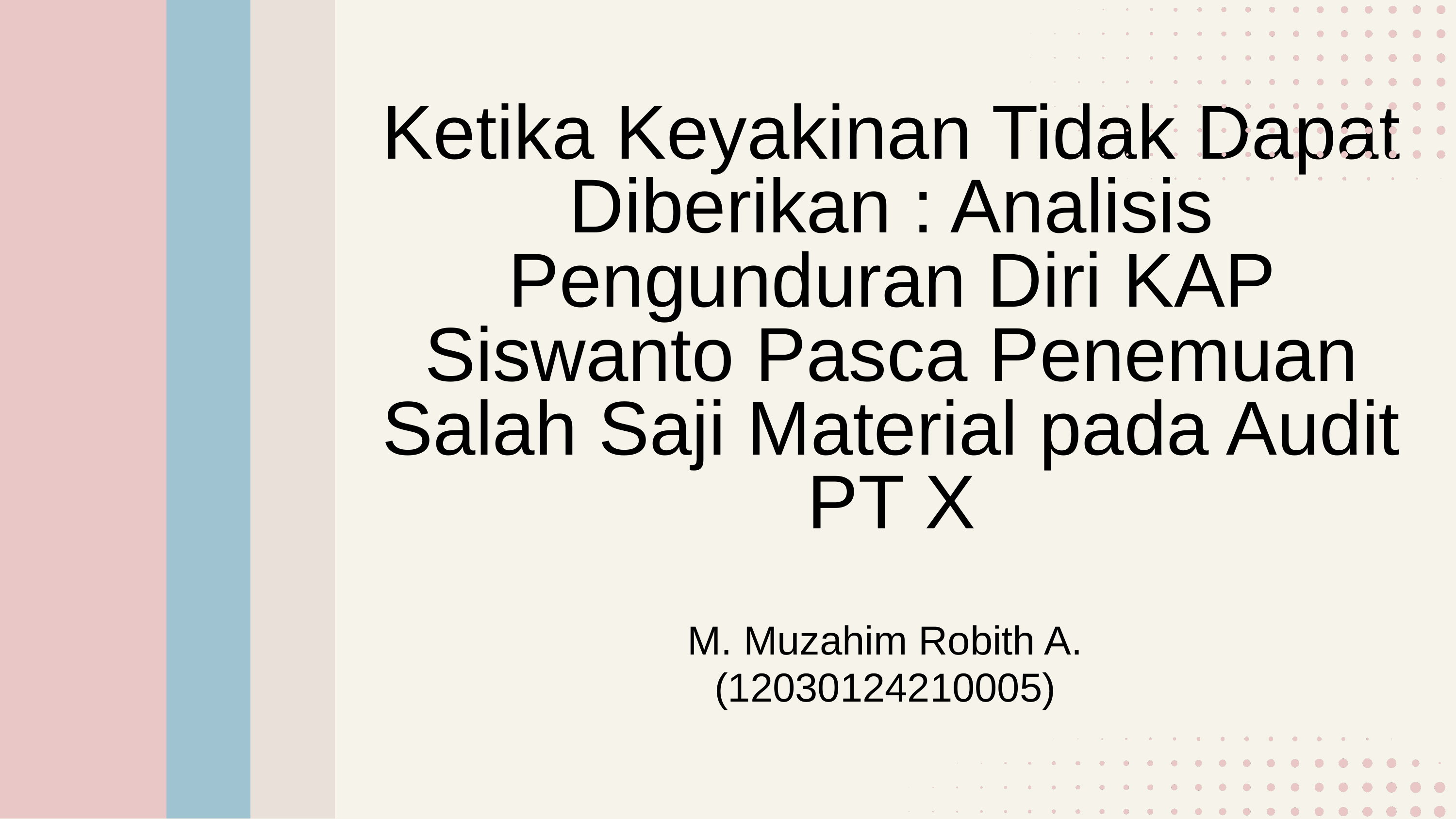

Ketika Keyakinan Tidak Dapat Diberikan : Analisis Pengunduran Diri KAP Siswanto Pasca Penemuan Salah Saji Material pada Audit PT X
M. Muzahim Robith A. (12030124210005)